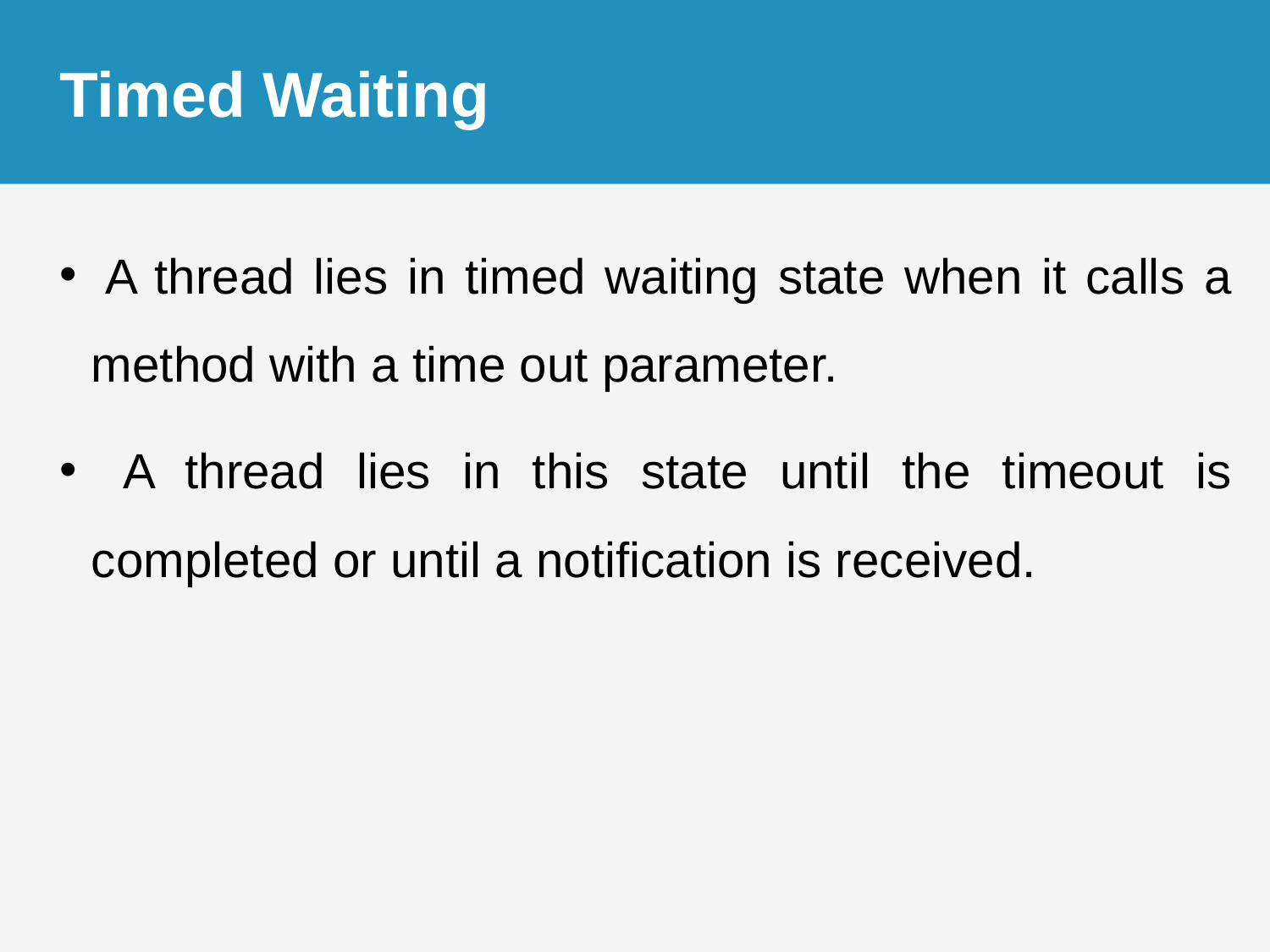

# Timed Waiting
 A thread lies in timed waiting state when it calls a method with a time out parameter.
 A thread lies in this state until the timeout is completed or until a notification is received.